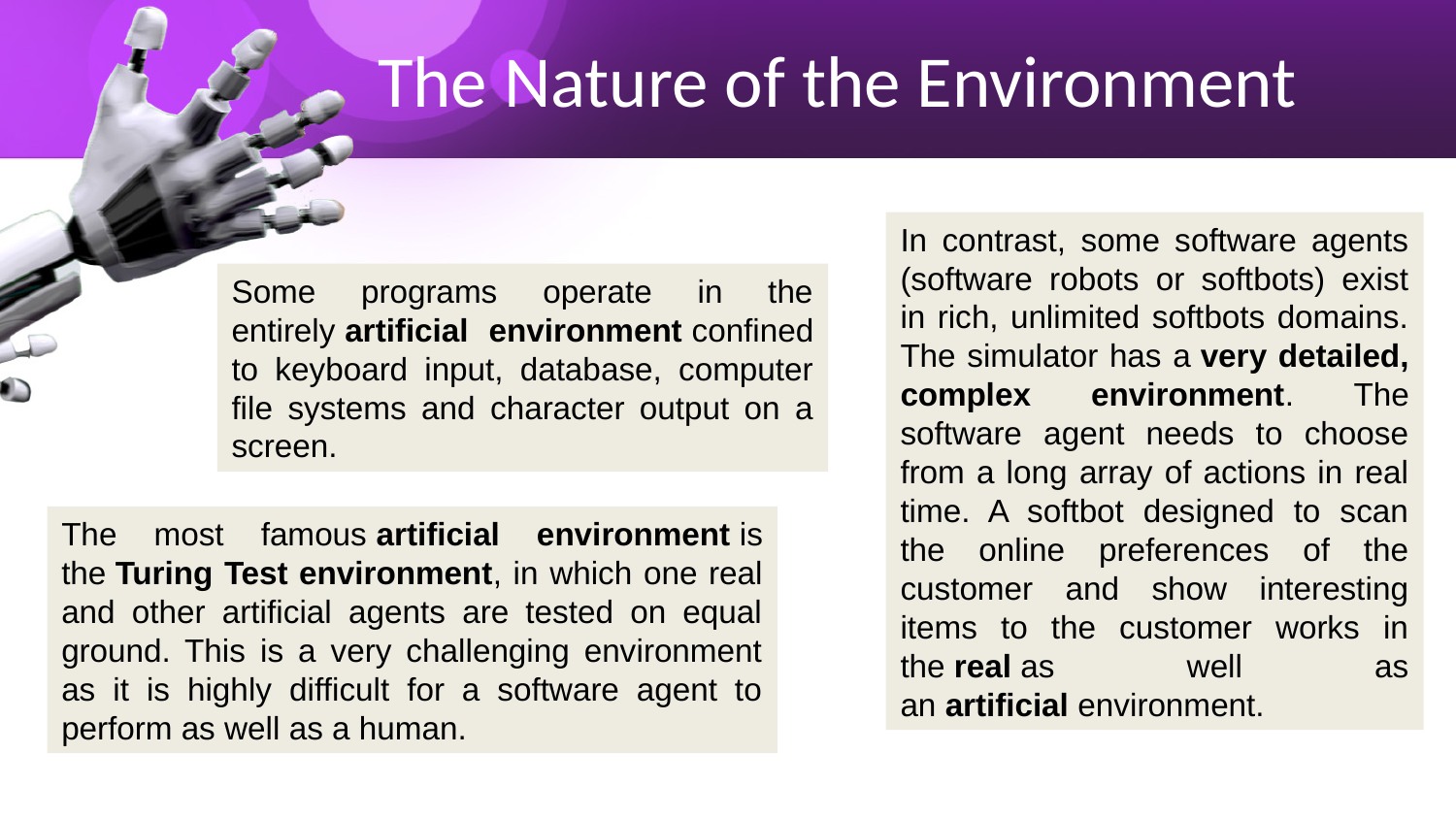

# The Nature of the Environment
In contrast, some software agents (software robots or softbots) exist in rich, unlimited softbots domains. The simulator has a very detailed, complex environment. The software agent needs to choose from a long array of actions in real time. A softbot designed to scan the online preferences of the customer and show interesting items to the customer works in the real as well as an artificial environment.
Some programs operate in the entirely artificial environment confined to keyboard input, database, computer file systems and character output on a screen.
The most famous artificial environment is the Turing Test environment, in which one real and other artificial agents are tested on equal ground. This is a very challenging environment as it is highly difficult for a software agent to perform as well as a human.